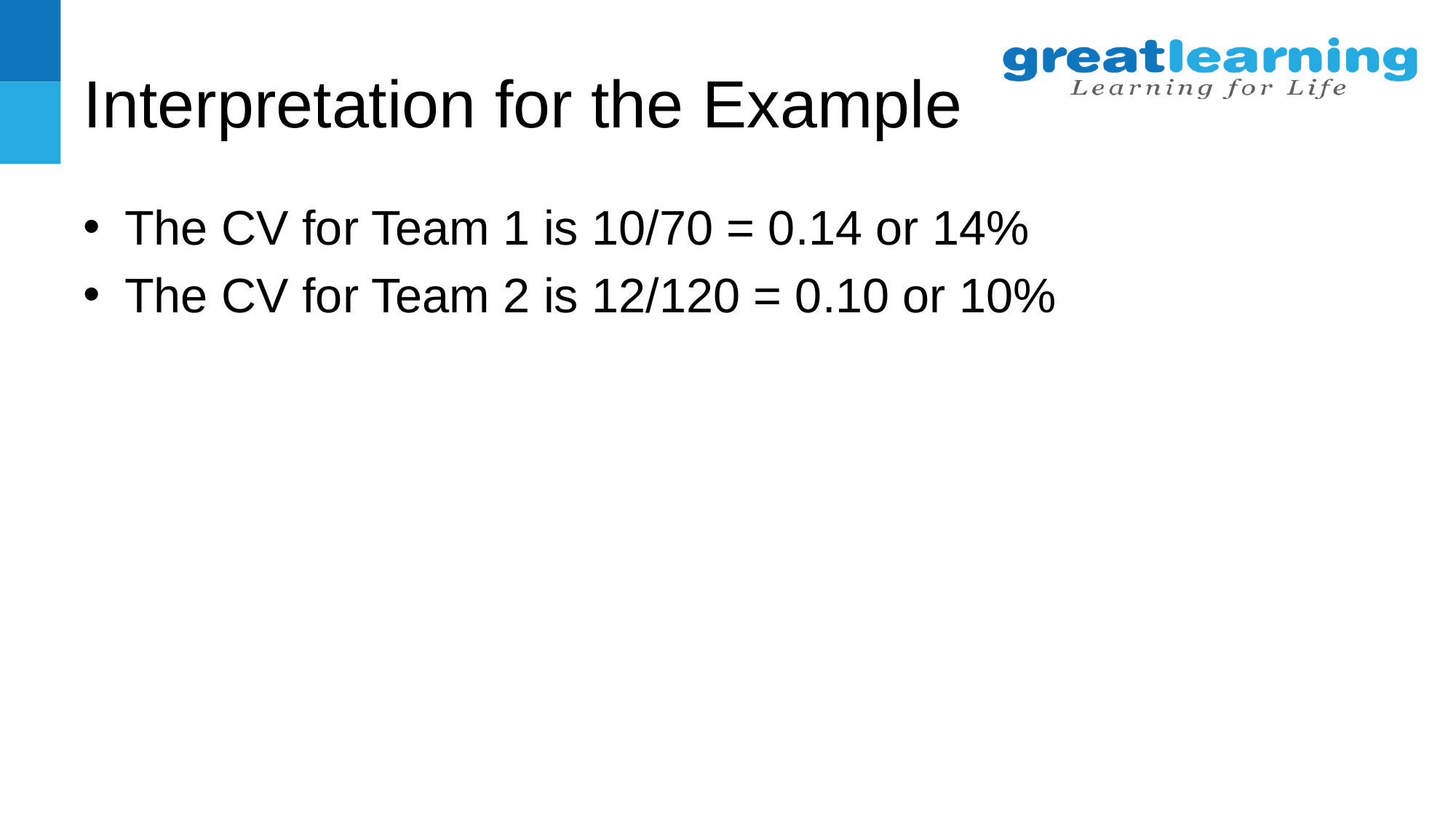

# Interpretation for the Example
The CV for Team 1 is 10/70 = 0.14 or 14%
The CV for Team 2 is 12/120 = 0.10 or 10%